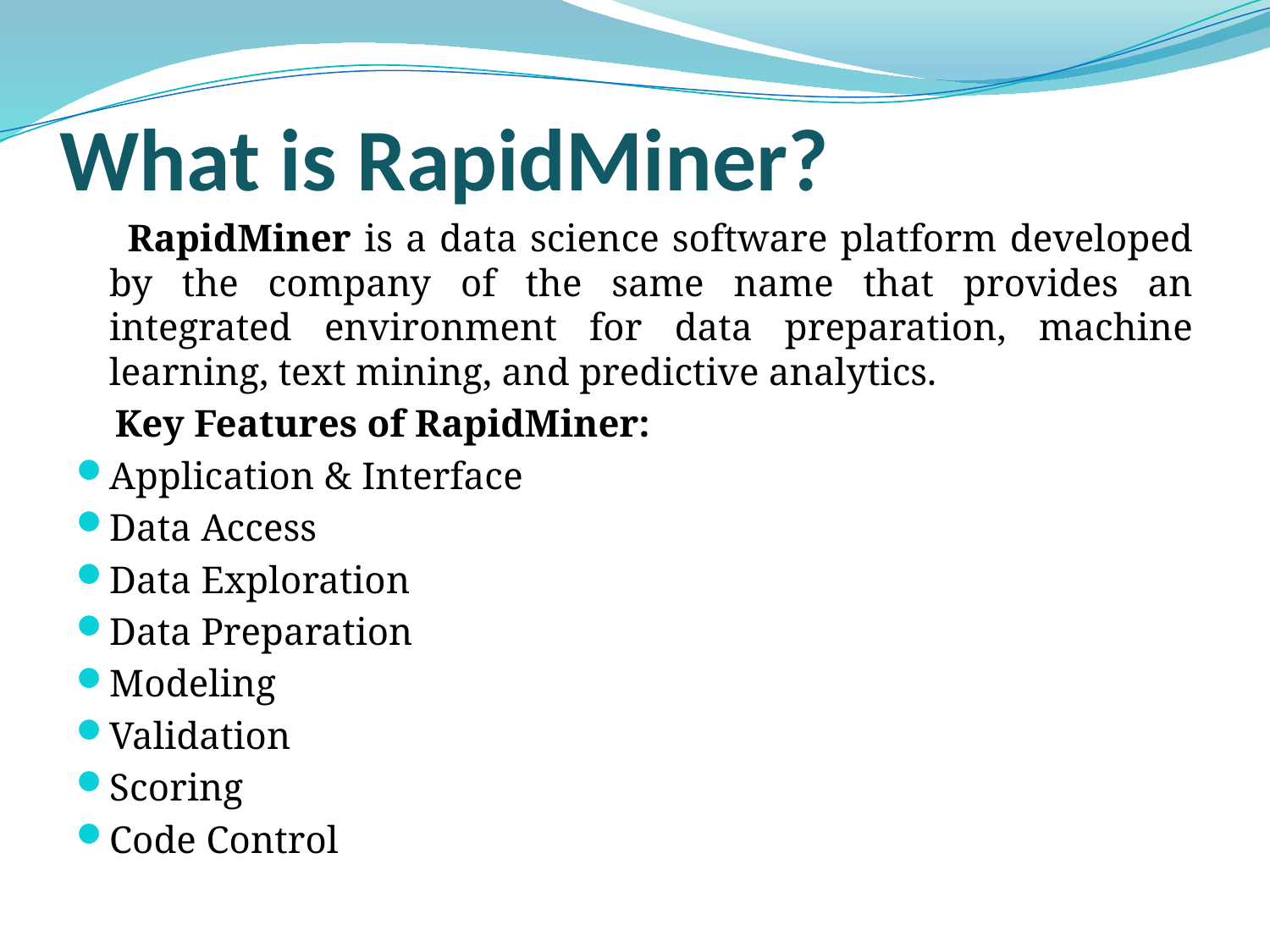

# What is RapidMiner?
    RapidMiner is a data science software platform developed by the company of the same name that provides an integrated environment for data preparation, machine learning, text mining, and predictive analytics.
    Key Features of RapidMiner:
Application & Interface
Data Access
Data Exploration
Data Preparation
Modeling
Validation
Scoring
Code Control